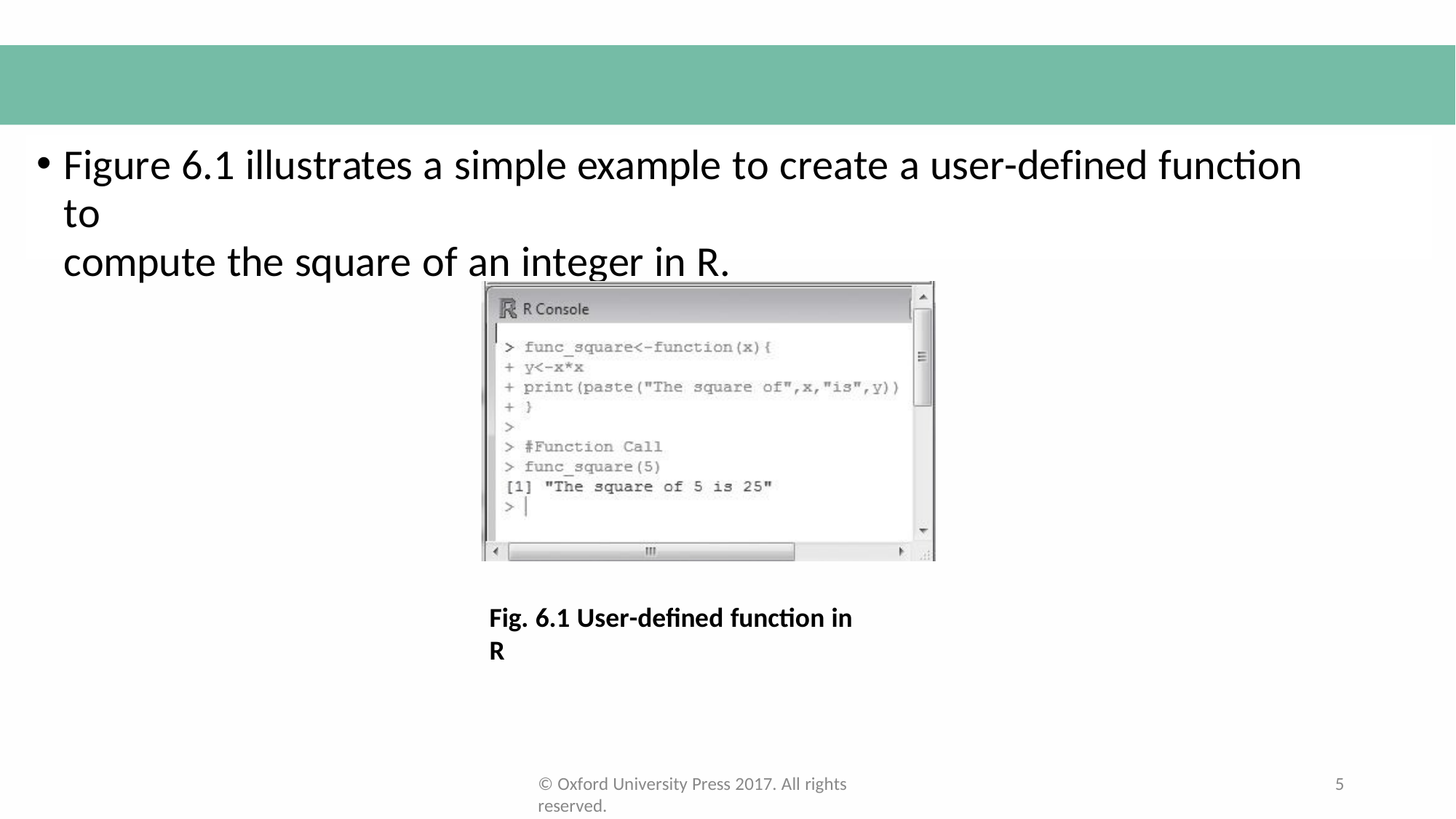

Figure 6.1 illustrates a simple example to create a user-defined function to
compute the square of an integer in R.

Fig. 6.1 User-defined function in R
© Oxford University Press 2017. All rights reserved.
5